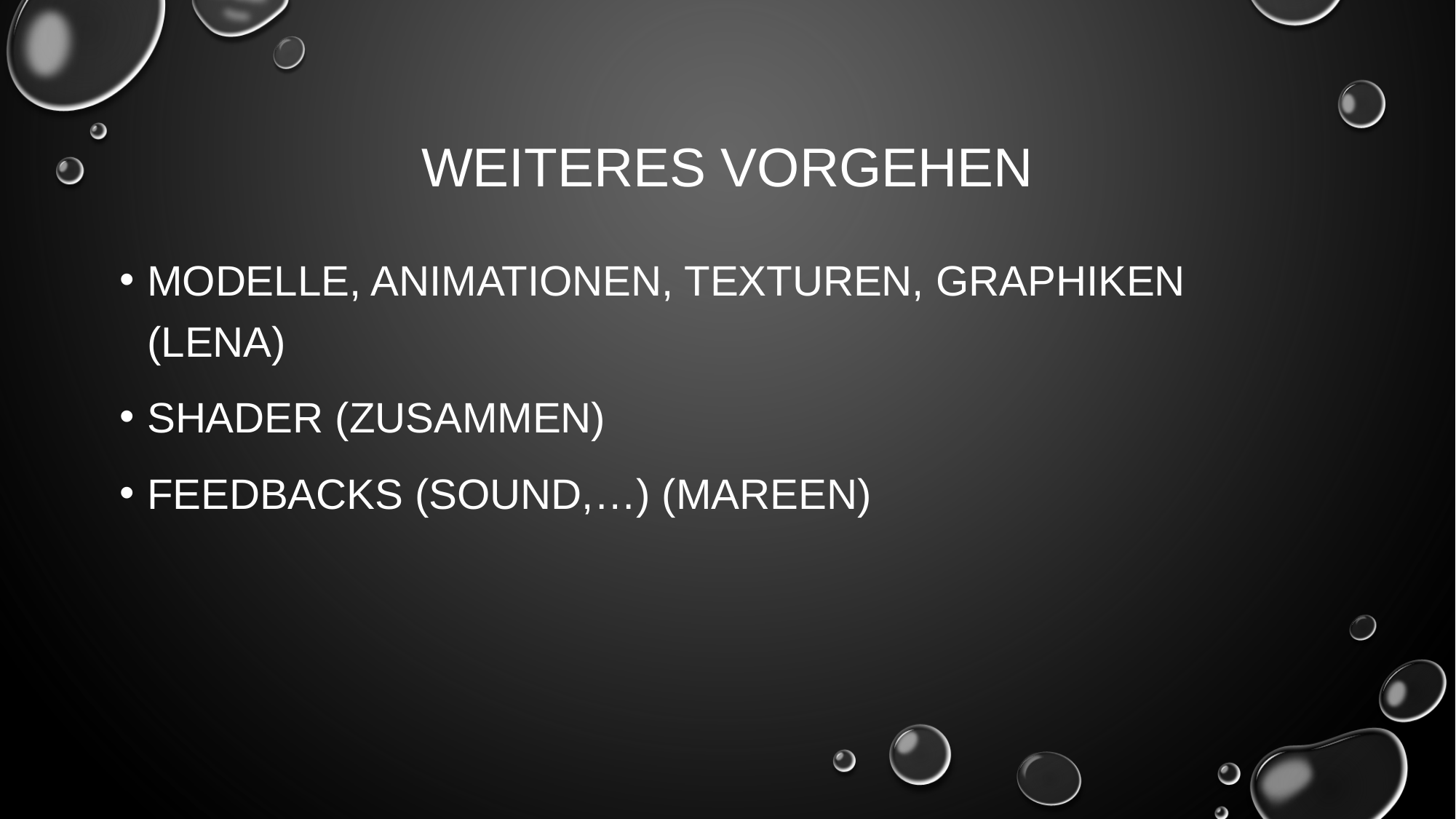

# Weiteres vorgehen
Modelle, Animationen, texturen, Graphiken (Lena)
Shader (Zusammen)
Feedbacks (Sound,…) (Mareen)